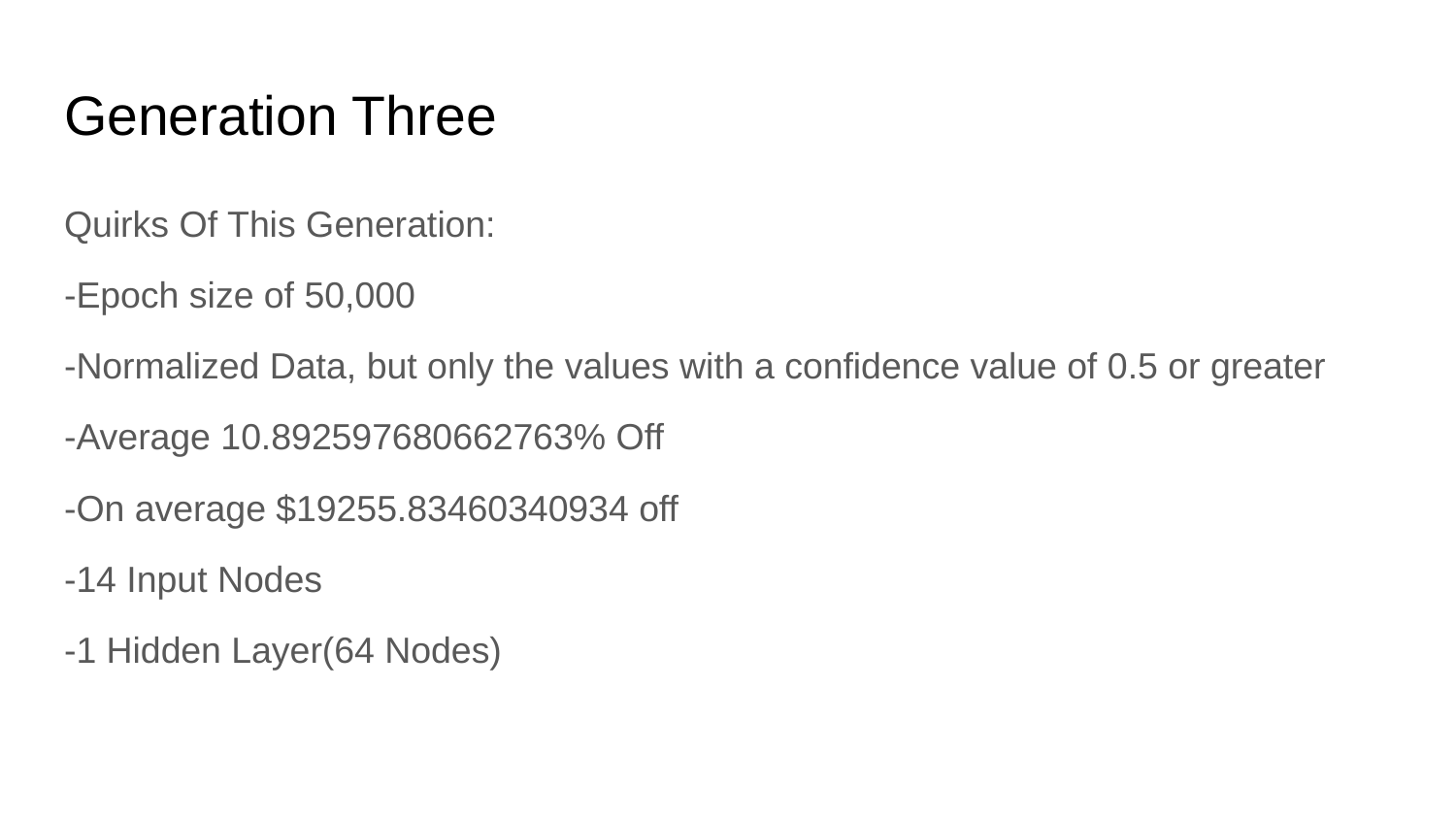

# Generation Three
Quirks Of This Generation:
-Epoch size of 50,000
-Normalized Data, but only the values with a confidence value of 0.5 or greater
-Average 10.892597680662763% Off
-On average $19255.83460340934 off
-14 Input Nodes
-1 Hidden Layer(64 Nodes)